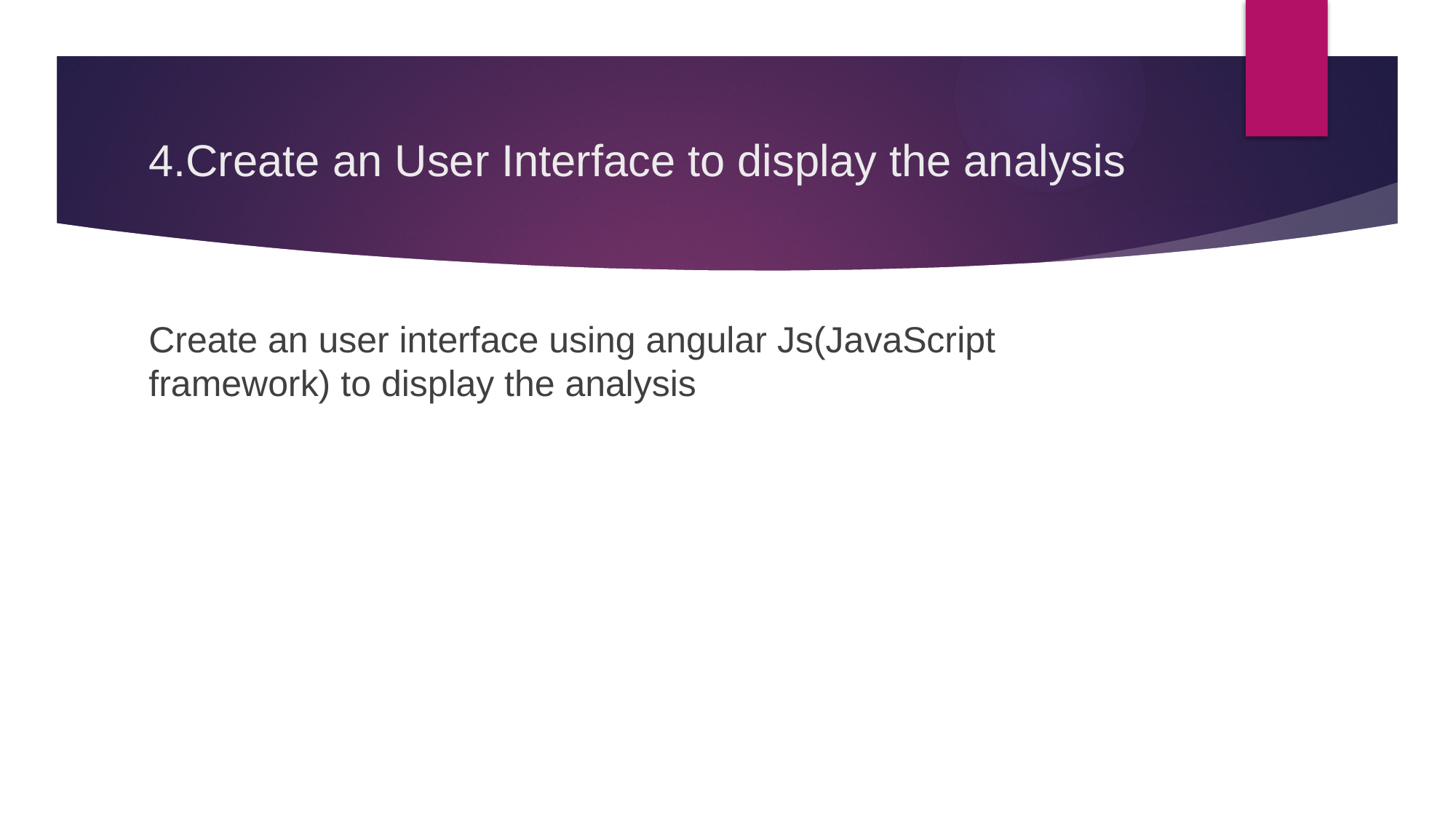

# 4.Create an User Interface to display the analysis
Create an user interface using angular Js(JavaScript framework) to display the analysis